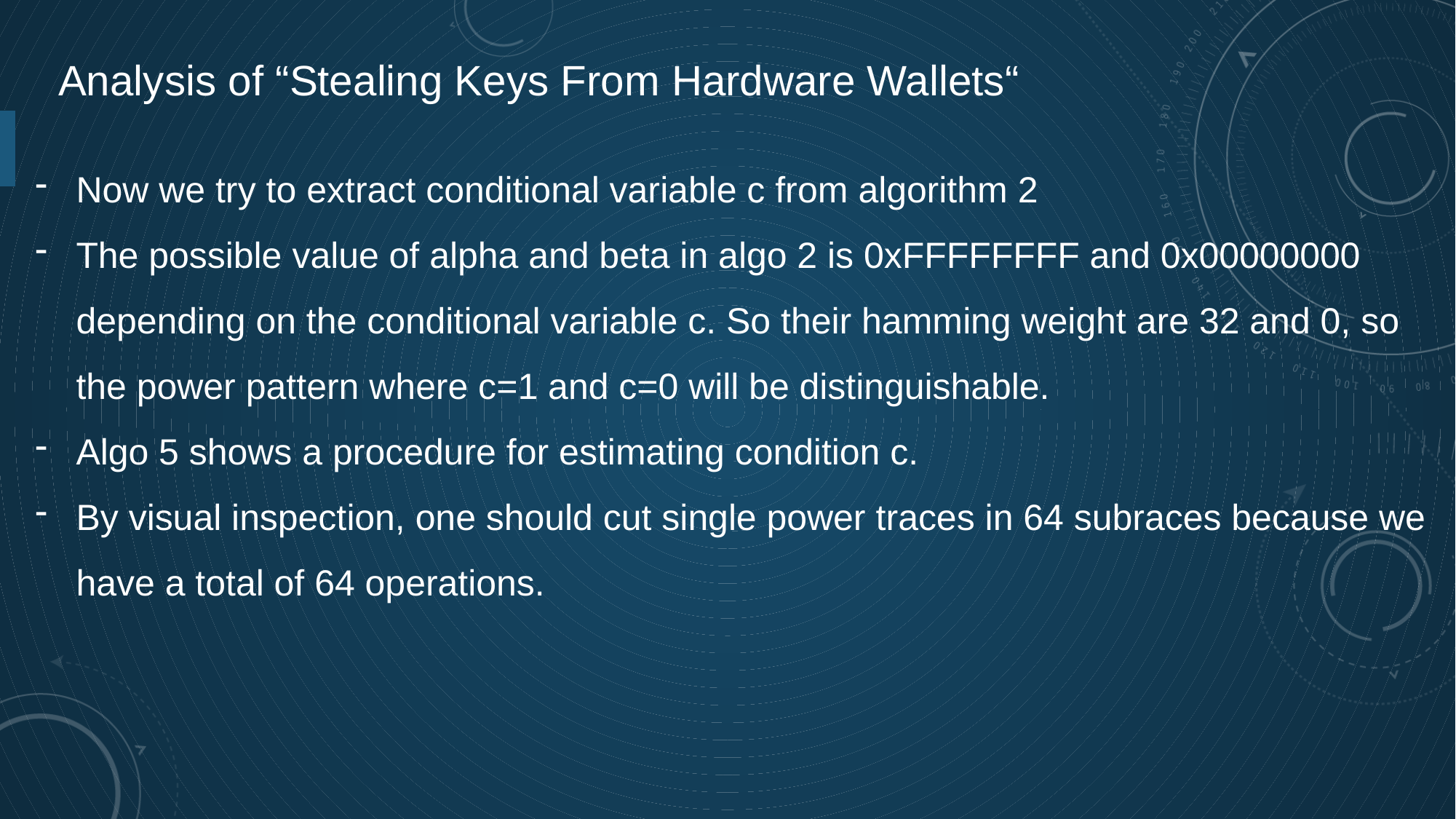

Analysis of “Stealing Keys From Hardware Wallets“

Now we try to extract conditional variable c from algorithm 2
The possible value of alpha and beta in algo 2 is 0xFFFFFFFF and 0x00000000 depending on the conditional variable c. So their hamming weight are 32 and 0, so the power pattern where c=1 and c=0 will be distinguishable.
Algo 5 shows a procedure for estimating condition c.
By visual inspection, one should cut single power traces in 64 subraces because we have a total of 64 operations.